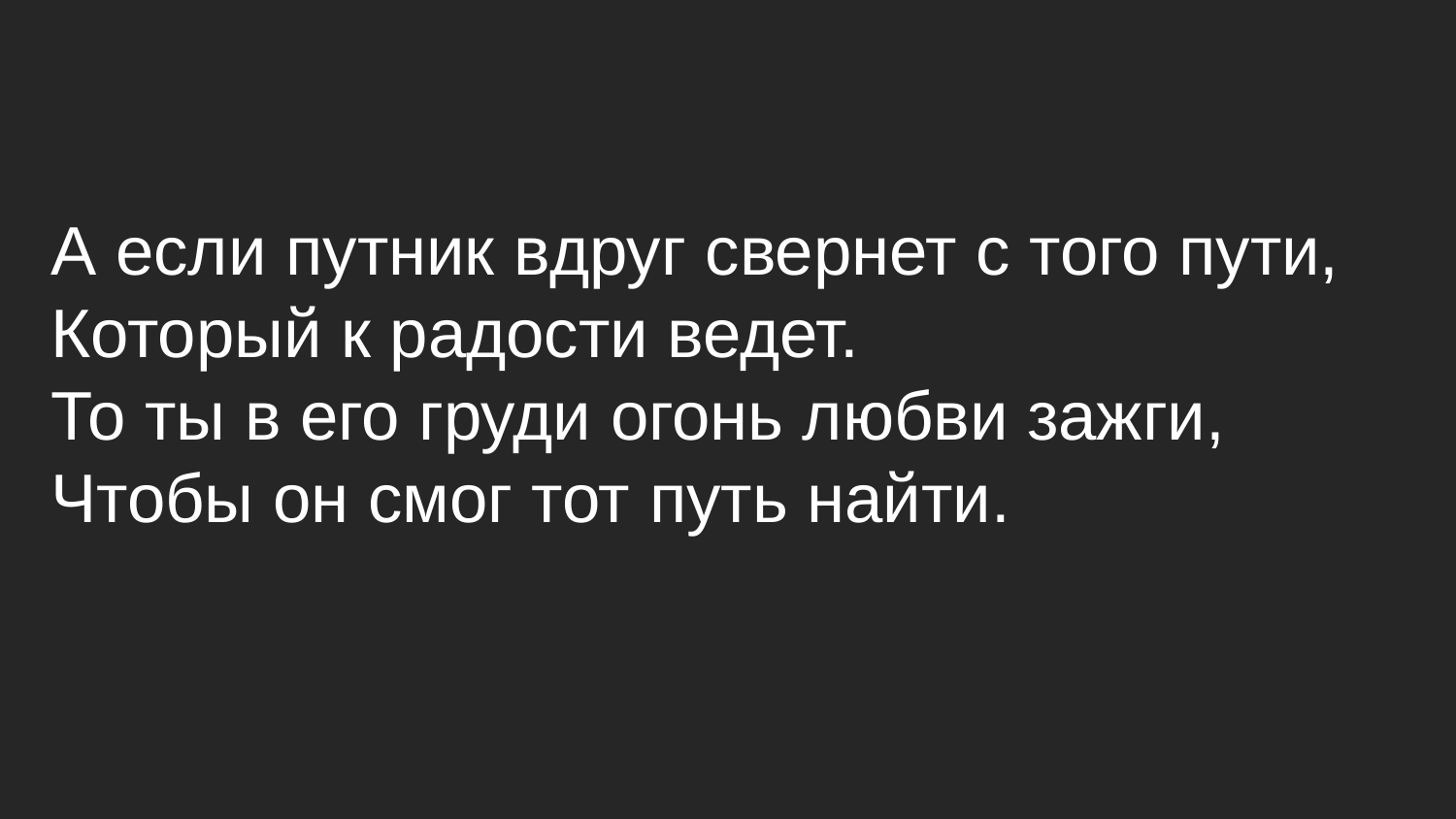

А если путник вдруг свернет с того пути,
Который к радости ведет.
То ты в его груди огонь любви зажги,
Чтобы он смог тот путь найти.